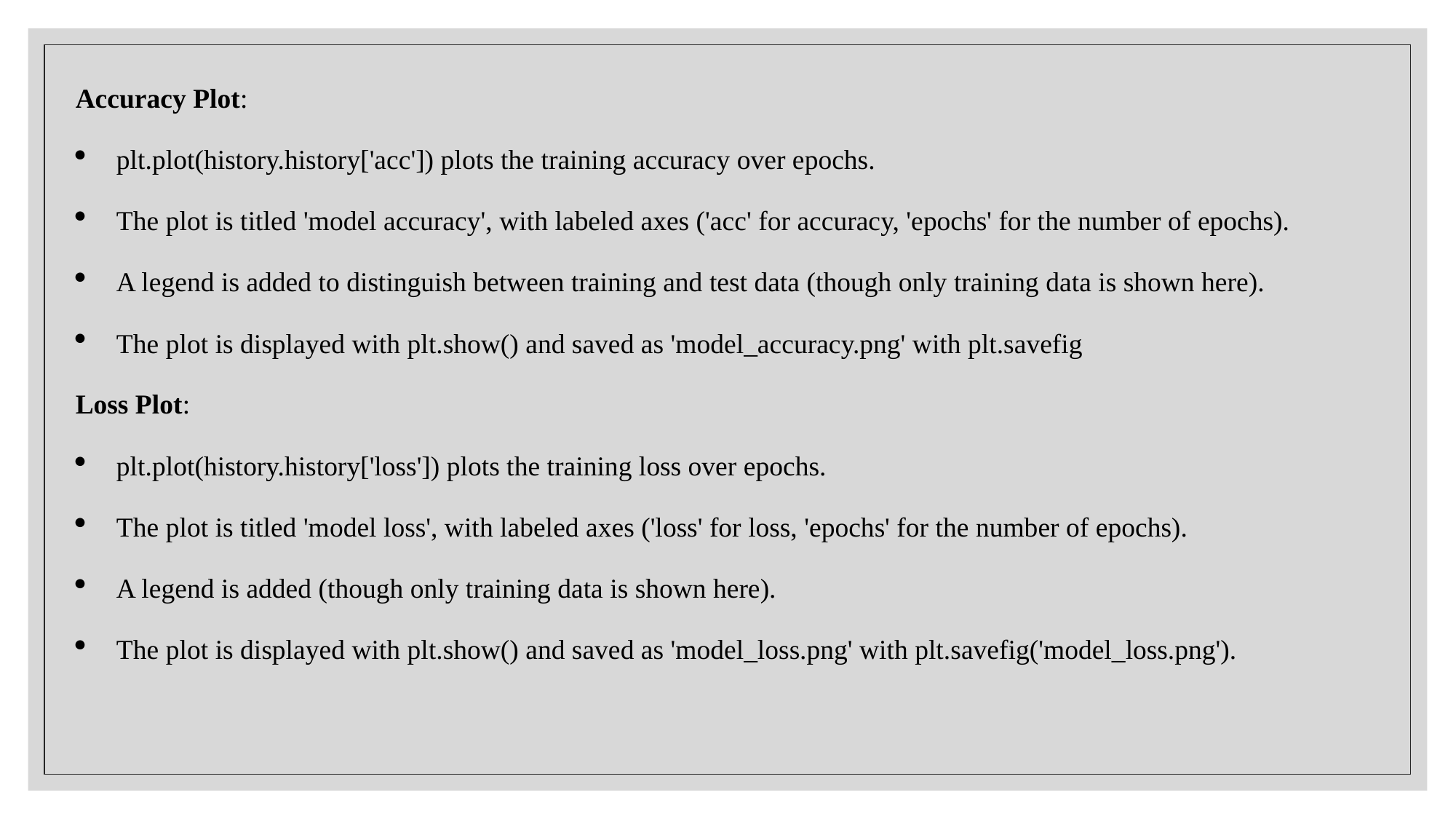

Accuracy Plot:
plt.plot(history.history['acc']) plots the training accuracy over epochs.
The plot is titled 'model accuracy', with labeled axes ('acc' for accuracy, 'epochs' for the number of epochs).
A legend is added to distinguish between training and test data (though only training data is shown here).
The plot is displayed with plt.show() and saved as 'model_accuracy.png' with plt.savefig
Loss Plot:
plt.plot(history.history['loss']) plots the training loss over epochs.
The plot is titled 'model loss', with labeled axes ('loss' for loss, 'epochs' for the number of epochs).
A legend is added (though only training data is shown here).
The plot is displayed with plt.show() and saved as 'model_loss.png' with plt.savefig('model_loss.png').